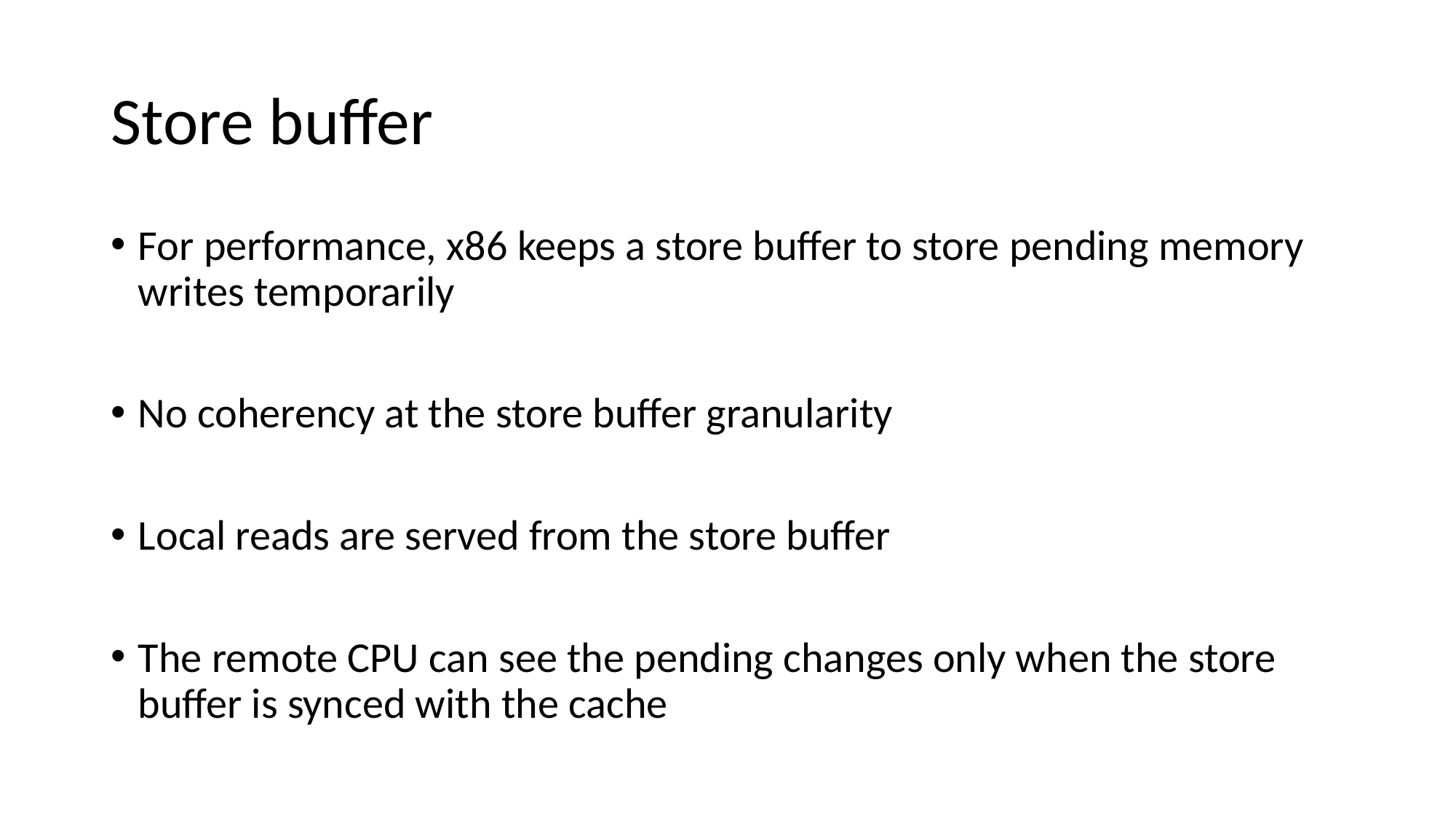

# Store buffer
For performance, x86 keeps a store buffer to store pending memory writes temporarily

No coherency at the store buffer granularity

Local reads are served from the store buffer

The remote CPU can see the pending changes only when the store buffer is synced with the cache